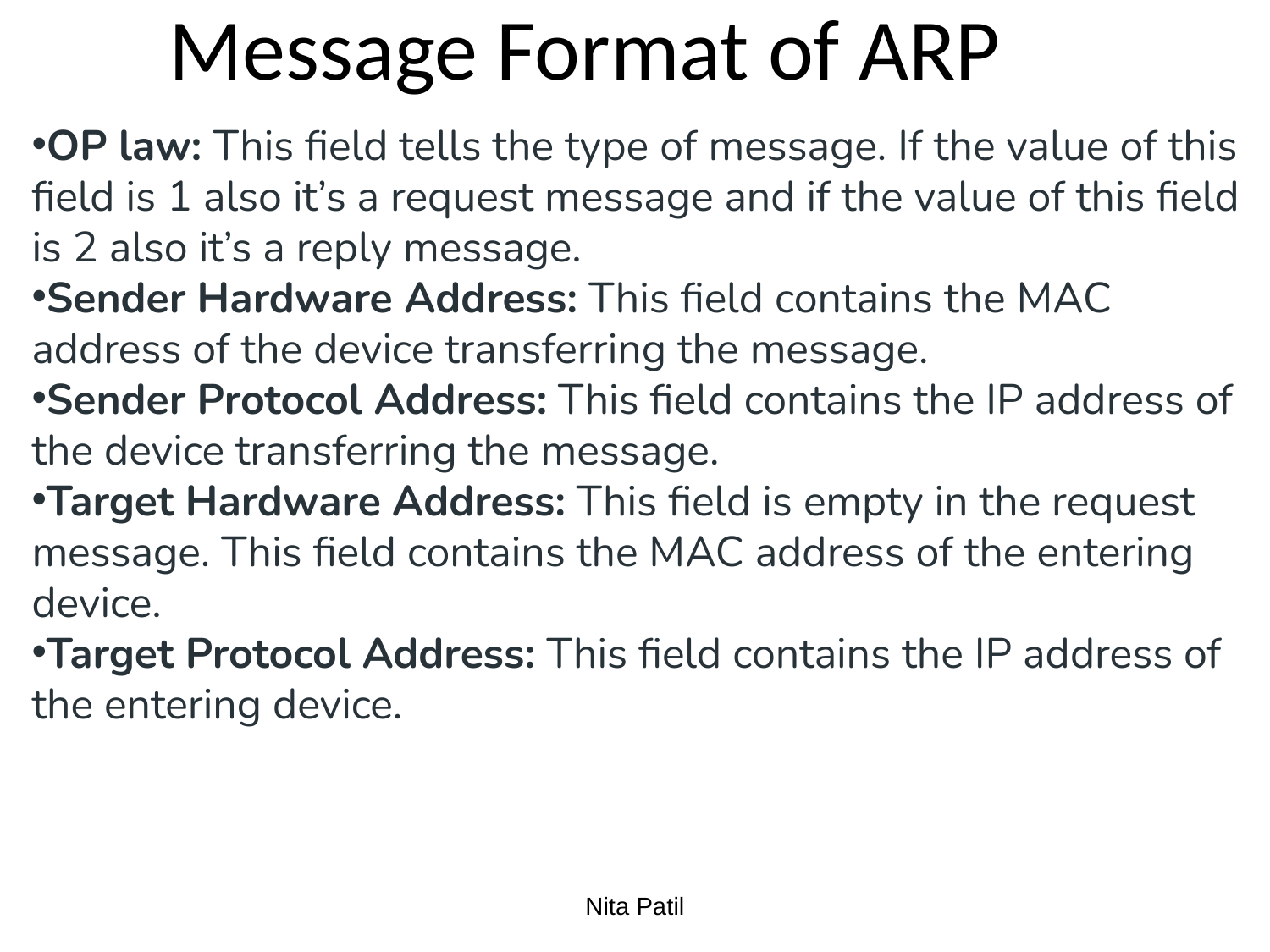

# Message Format of ARP
OP law: This field tells the type of message. If the value of this field is 1 also it’s a request message and if the value of this field is 2 also it’s a reply message.
Sender Hardware Address: This field contains the MAC address of the device transferring the message.
Sender Protocol Address: This field contains the IP address of the device transferring the message.
Target Hardware Address: This field is empty in the request message. This field contains the MAC address of the entering device.
Target Protocol Address: This field contains the IP address of the entering device.

Nita Patil